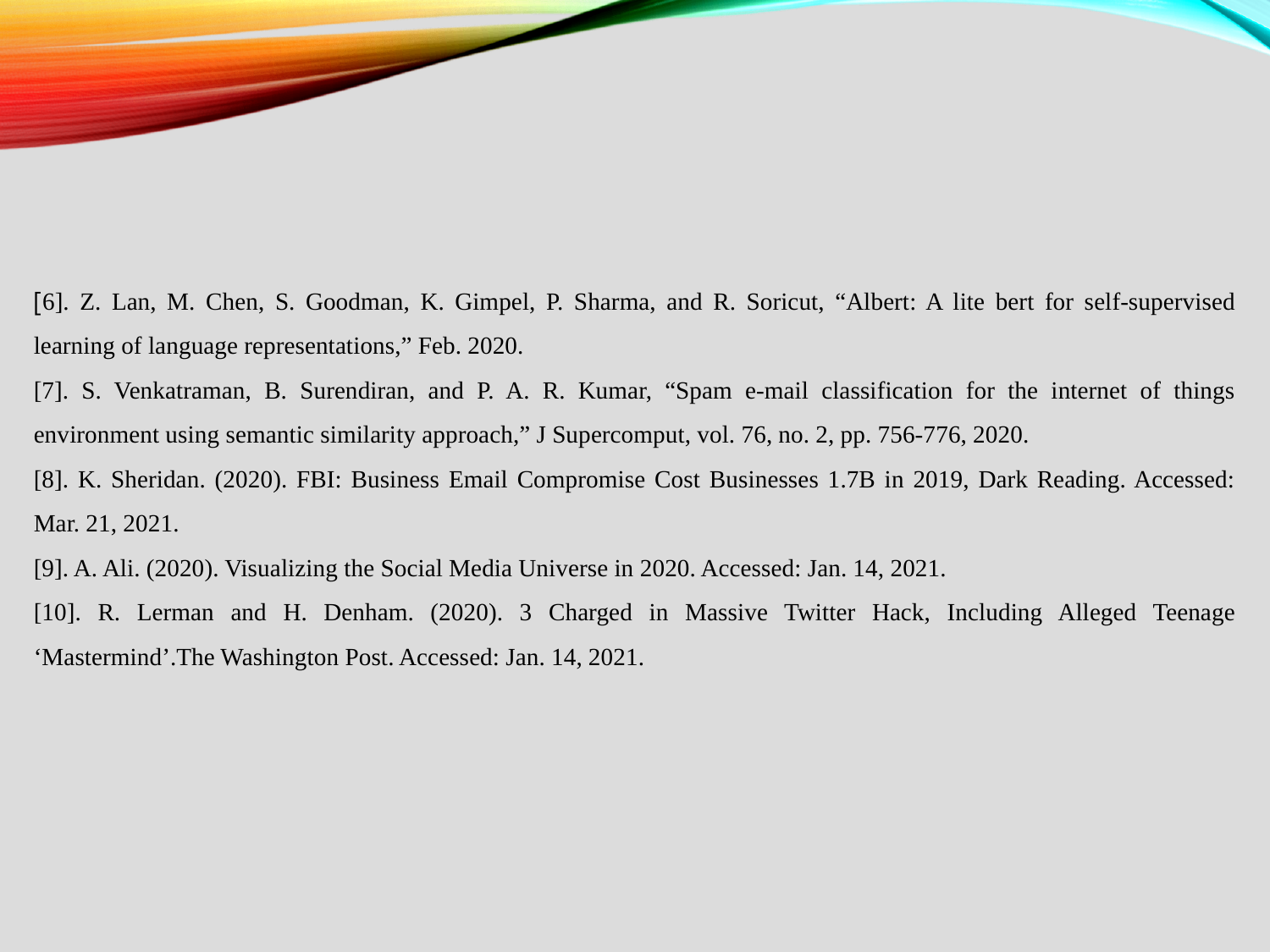

[6]. Z. Lan, M. Chen, S. Goodman, K. Gimpel, P. Sharma, and R. Soricut, “Albert: A lite bert for self-supervised learning of language representations,” Feb. 2020.
[7]. S. Venkatraman, B. Surendiran, and P. A. R. Kumar, “Spam e-mail classification for the internet of things environment using semantic similarity approach,” J Supercomput, vol. 76, no. 2, pp. 756-776, 2020.
[8]. K. Sheridan. (2020). FBI: Business Email Compromise Cost Businesses 1.7B in 2019, Dark Reading. Accessed: Mar. 21, 2021.
[9]. A. Ali. (2020). Visualizing the Social Media Universe in 2020. Accessed: Jan. 14, 2021.
[10]. R. Lerman and H. Denham. (2020). 3 Charged in Massive Twitter Hack, Including Alleged Teenage ‘Mastermind’.The Washington Post. Accessed: Jan. 14, 2021.